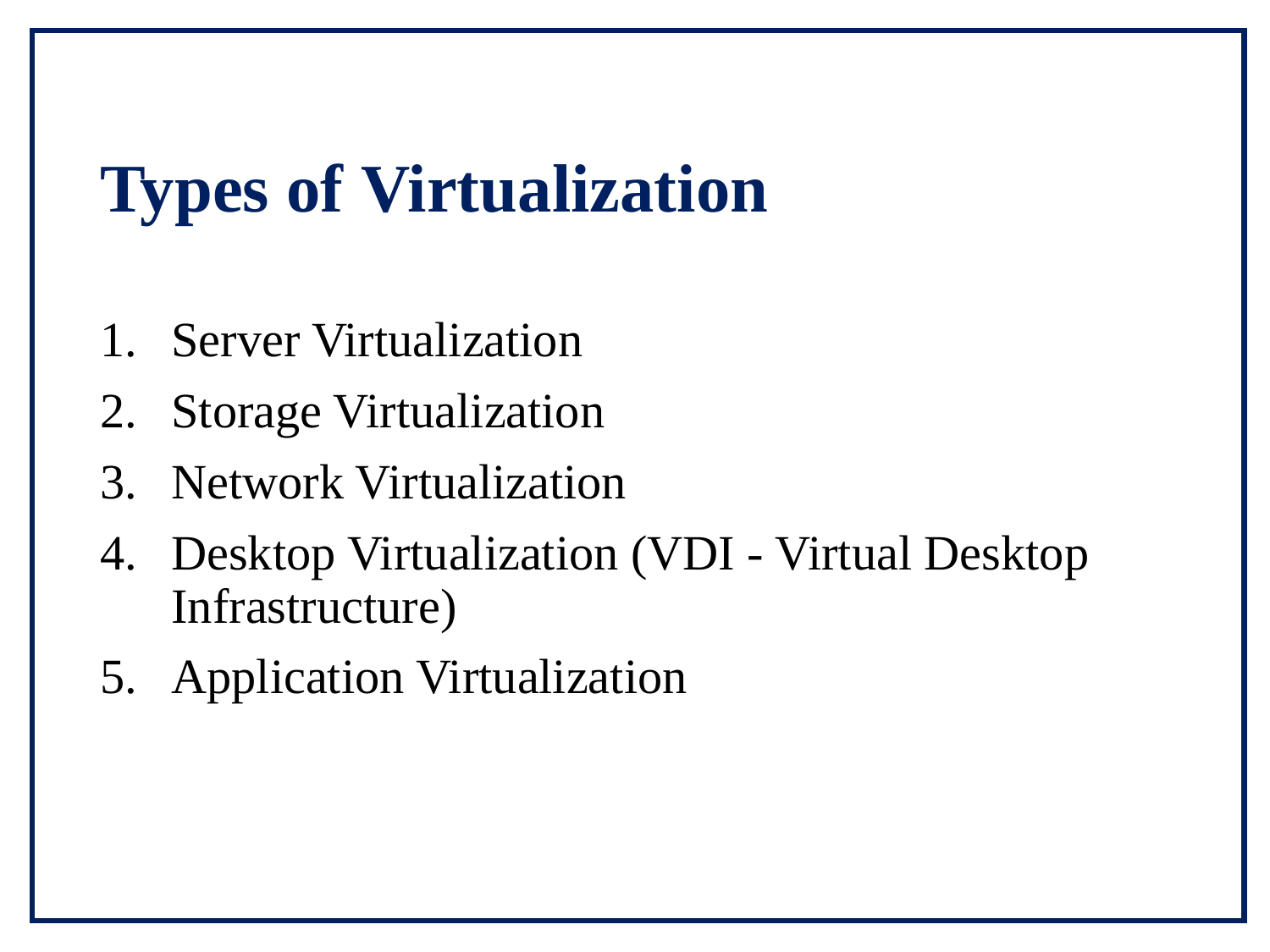

Types of Virtualization
Server Virtualization
Storage Virtualization
Network Virtualization
Desktop Virtualization (VDI - Virtual Desktop Infrastructure)
Application Virtualization